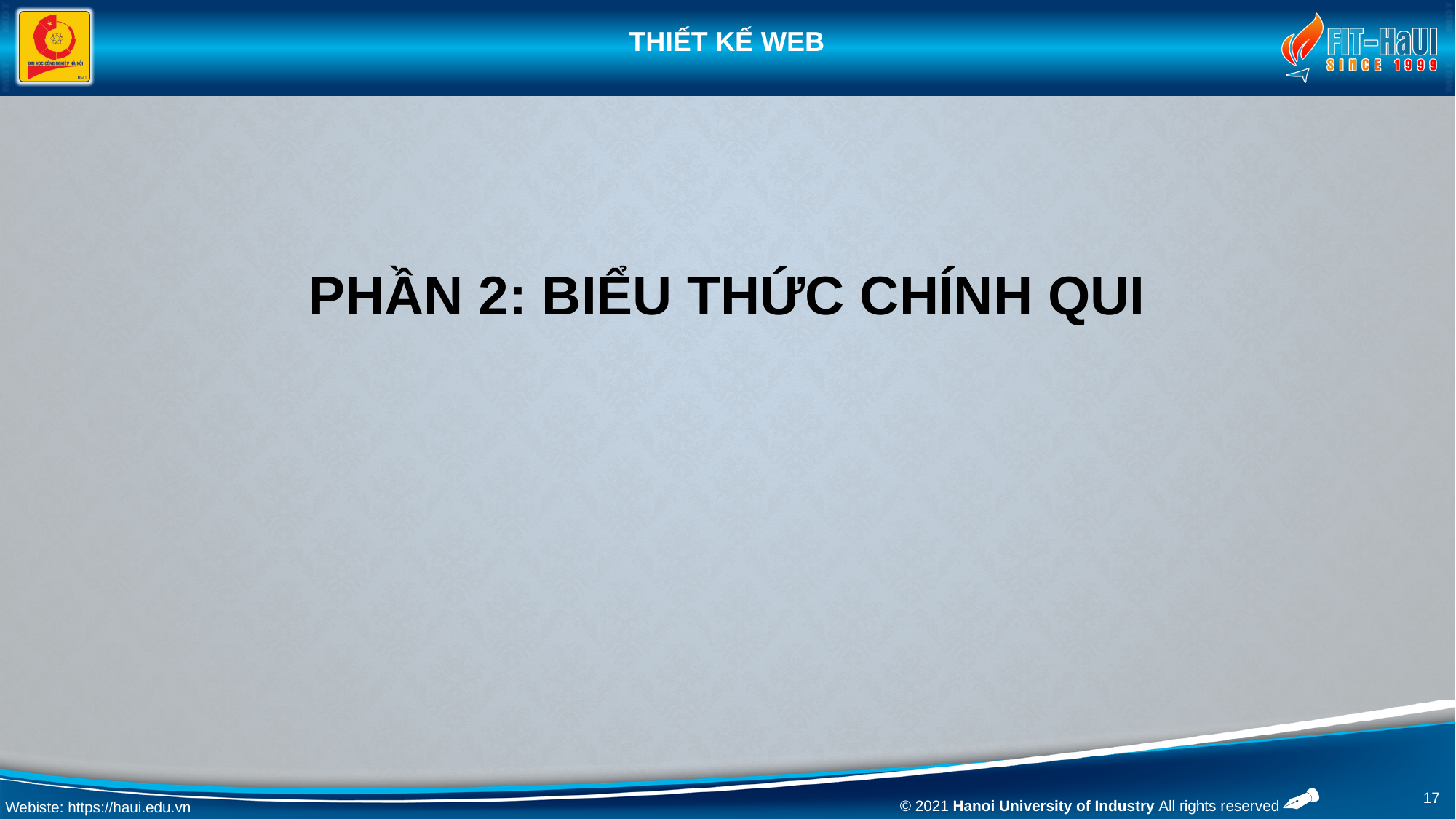

# Phần 2: BIỂU THỨC CHÍNH QUI